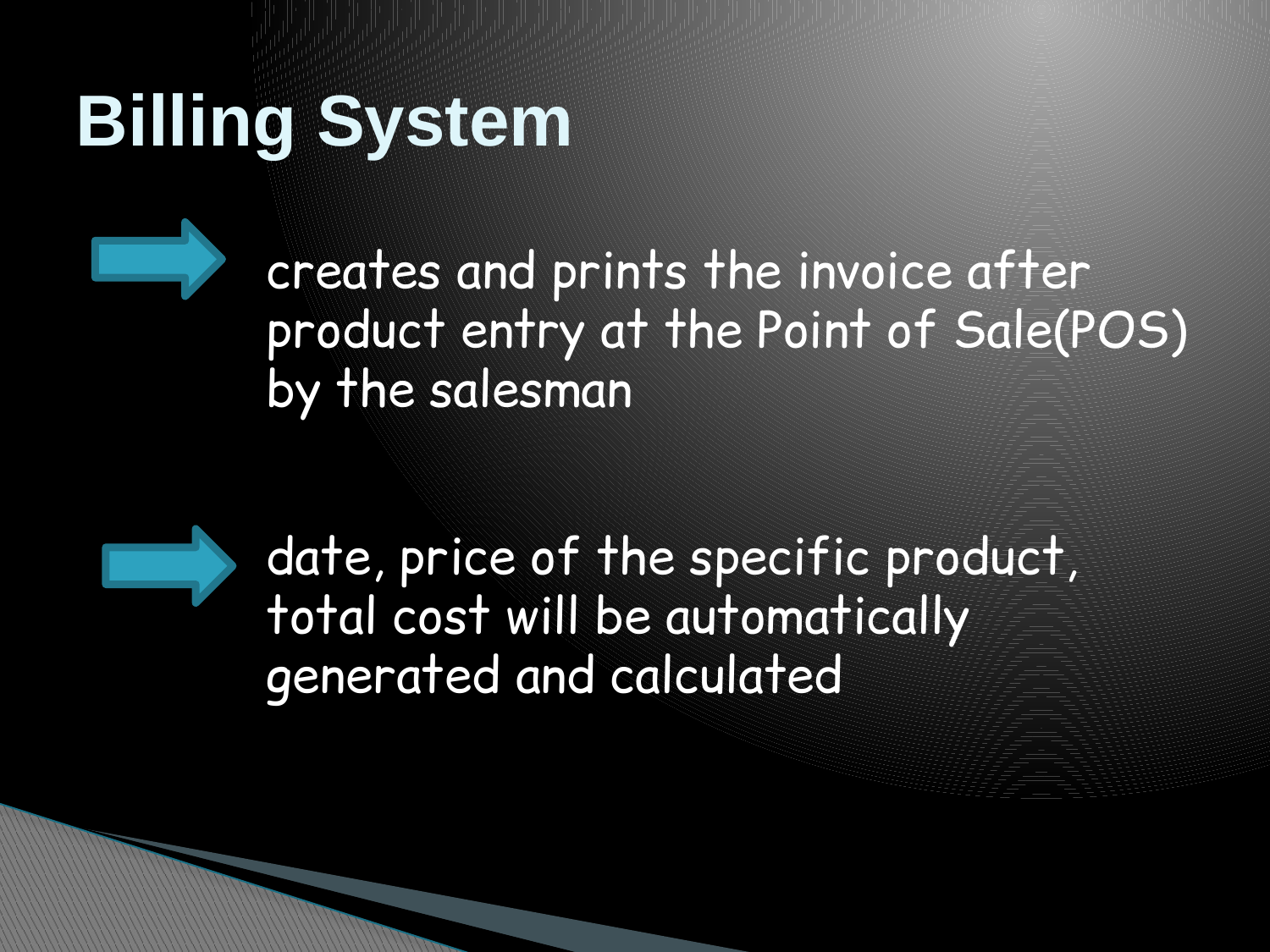

# Billing System

creates and prints the invoice after product entry at the Point of Sale(POS) by the salesman
date, price of the specific product, total cost will be automatically generated and calculated